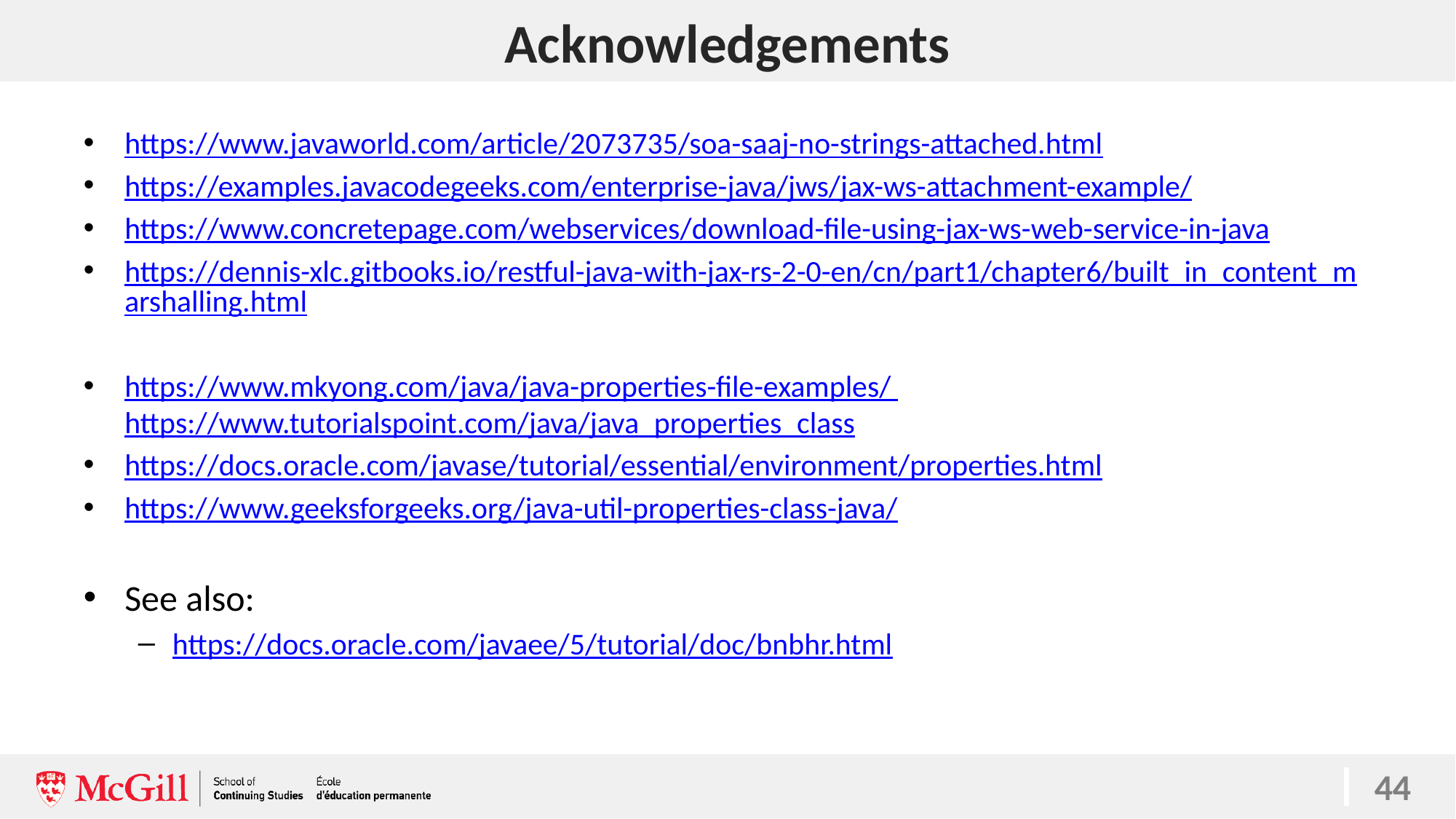

# Acknowledgements
https://www.javaworld.com/article/2073735/soa-saaj-no-strings-attached.html
https://examples.javacodegeeks.com/enterprise-java/jws/jax-ws-attachment-example/
https://www.concretepage.com/webservices/download-file-using-jax-ws-web-service-in-java
https://dennis-xlc.gitbooks.io/restful-java-with-jax-rs-2-0-en/cn/part1/chapter6/built_in_content_marshalling.html

https://www.mkyong.com/java/java-properties-file-examples/ https://www.tutorialspoint.com/java/java_properties_class
https://docs.oracle.com/javase/tutorial/essential/environment/properties.html
https://www.geeksforgeeks.org/java-util-properties-class-java/

See also:
https://docs.oracle.com/javaee/5/tutorial/doc/bnbhr.html